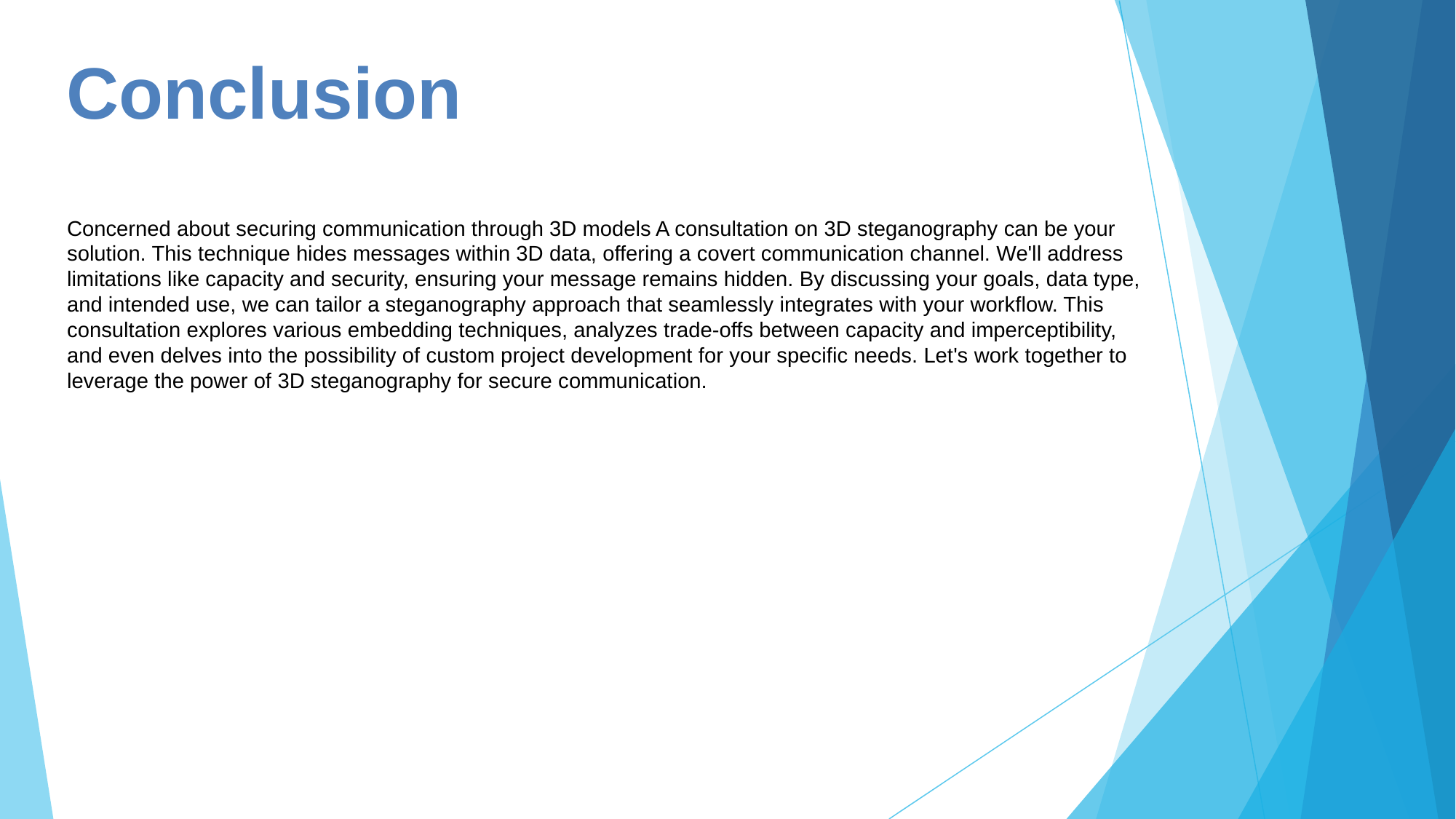

# Conclusion
Concerned about securing communication through 3D models A consultation on 3D steganography can be your solution. This technique hides messages within 3D data, offering a covert communication channel. We'll address limitations like capacity and security, ensuring your message remains hidden. By discussing your goals, data type, and intended use, we can tailor a steganography approach that seamlessly integrates with your workflow. This consultation explores various embedding techniques, analyzes trade-offs between capacity and imperceptibility, and even delves into the possibility of custom project development for your specific needs. Let's work together to leverage the power of 3D steganography for secure communication.